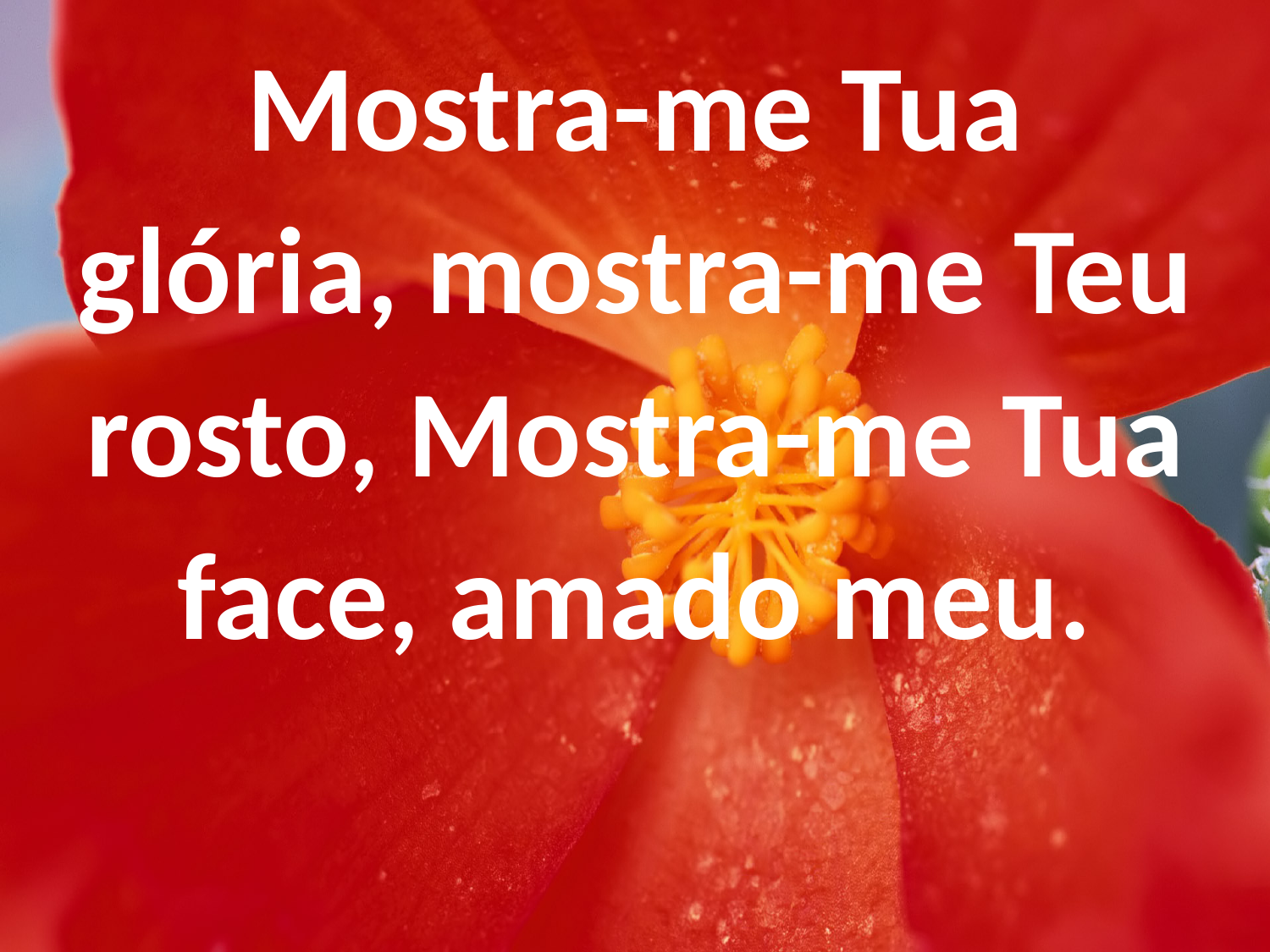

Mostra-me Tua glória, mostra-me Teu rosto, Mostra-me Tua face, amado meu.